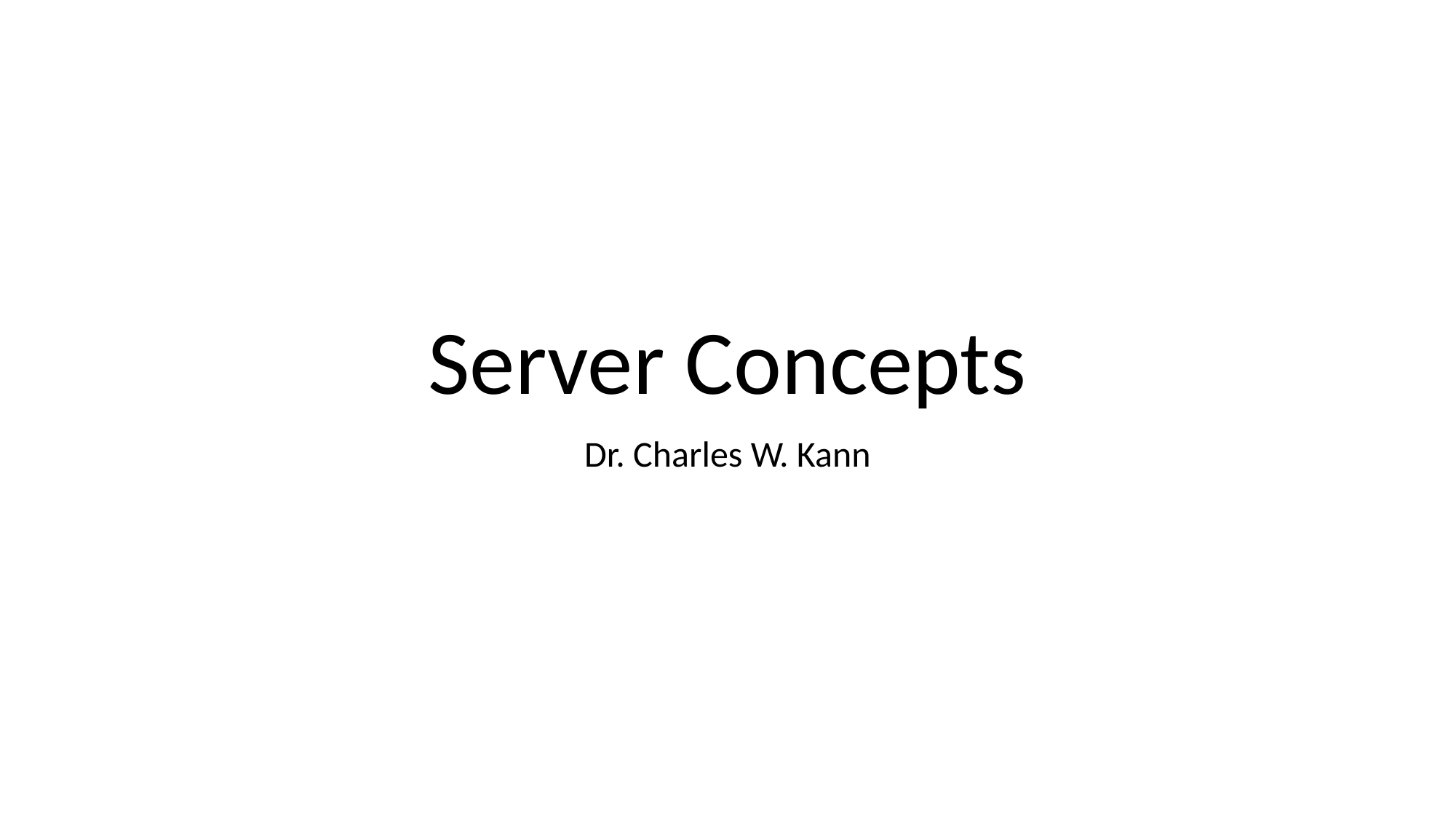

# Server Concepts
Dr. Charles W. Kann